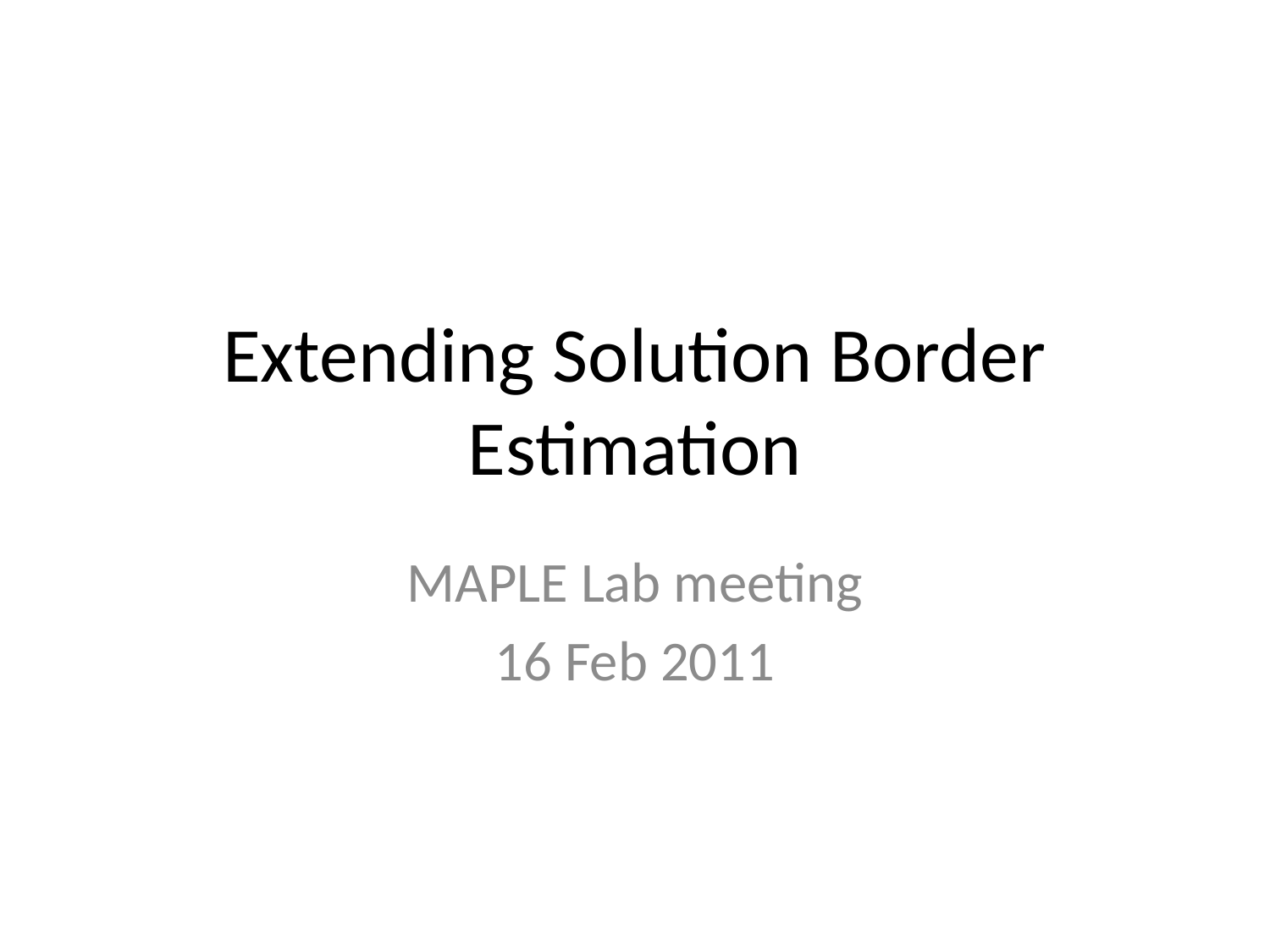

# Extending Solution Border Estimation
MAPLE Lab meeting
16 Feb 2011